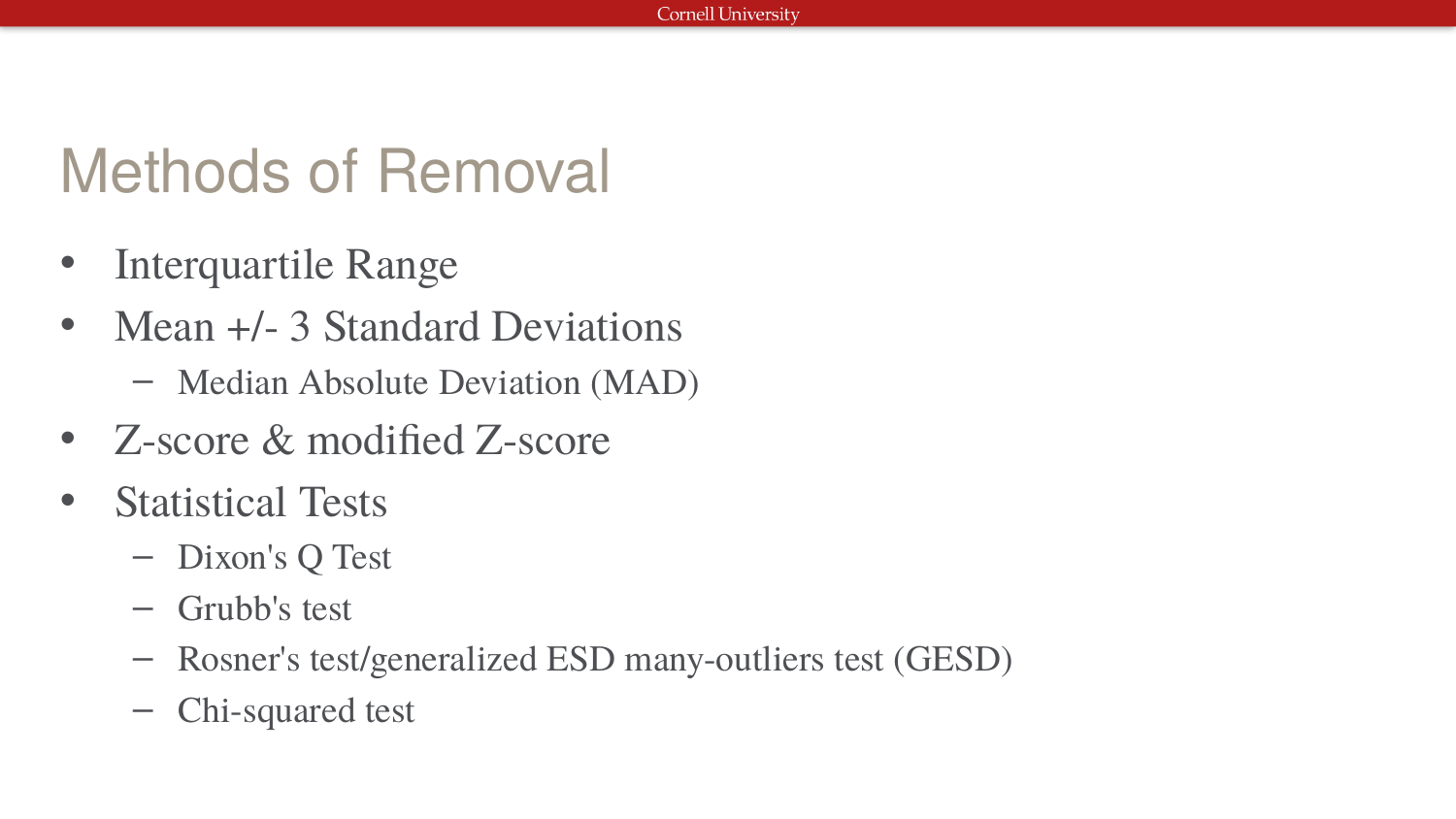

# Methods of Removal
Interquartile Range
Mean +/- 3 Standard Deviations
Median Absolute Deviation (MAD)
Z-score & modified Z-score
Statistical Tests
Dixon's Q Test
Grubb's test
Rosner's test/generalized ESD many-outliers test (GESD)
Chi-squared test